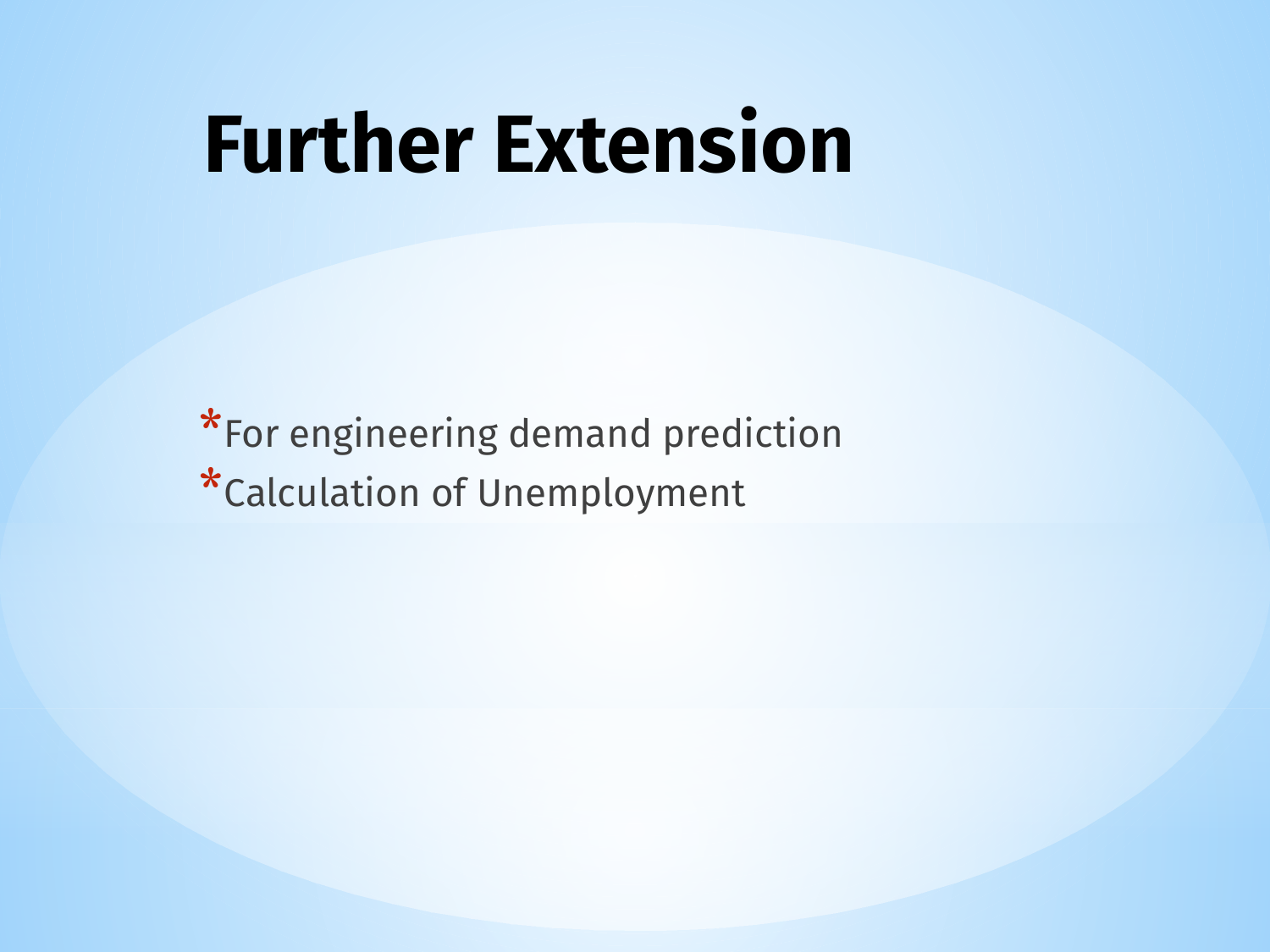

# Further Extension
For engineering demand prediction
Calculation of Unemployment